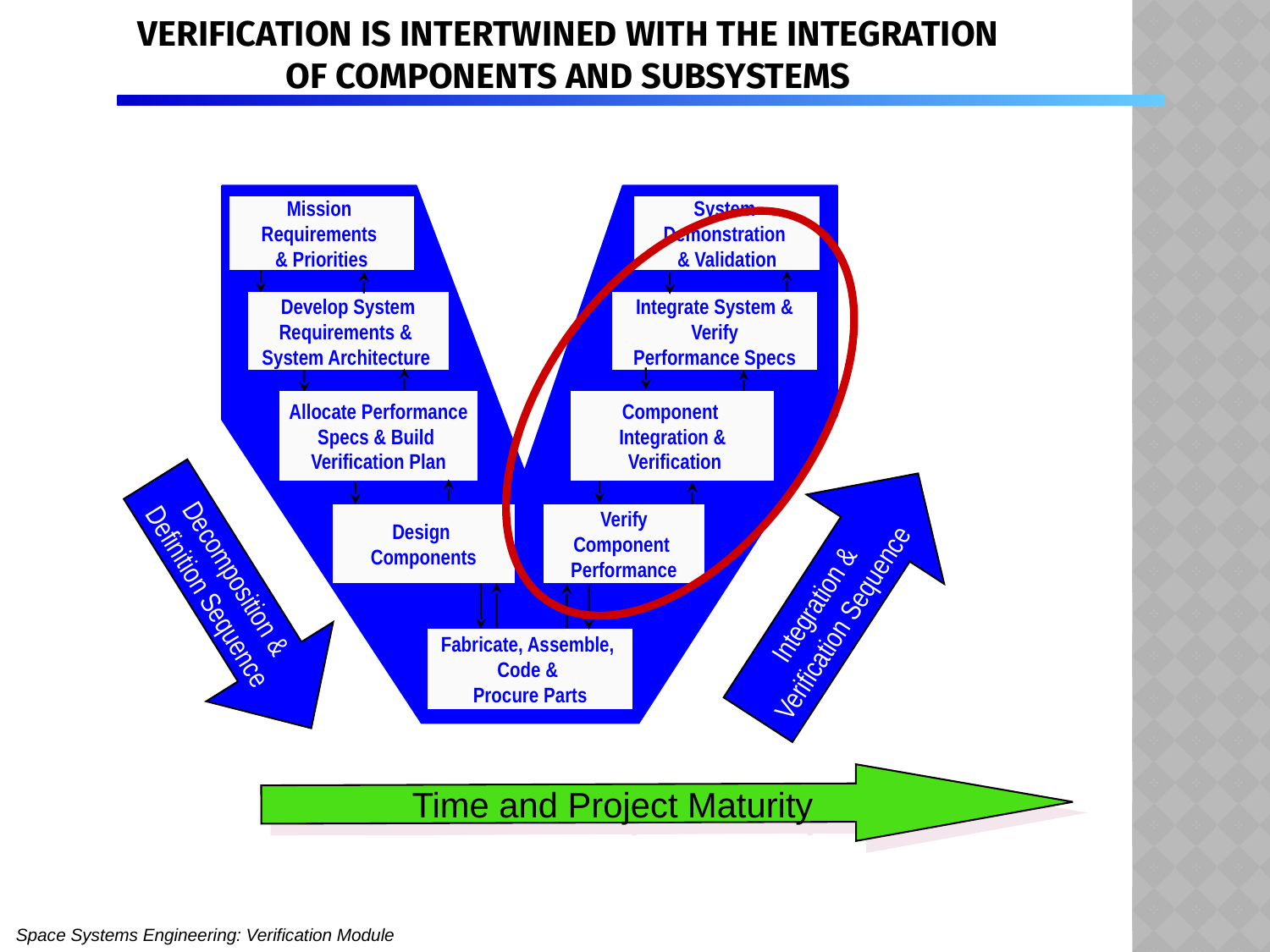

# Verification is Intertwined with the Integration of Components and Subsystems

Mission
Requirements
& Priorities
System
Demonstration
& Validation

Develop System
Requirements &
System Architecture
Integrate System &
Verify
Performance Specs

Allocate Performance
Specs & Build
Verification Plan
Component
Integration &
 Verification

Design
Components
Verify
Component
Performance
Integration &
Verification Sequence
Decomposition &
Definition Sequence

Fabricate, Assemble,
Code &
Procure Parts
Time and Project Maturity